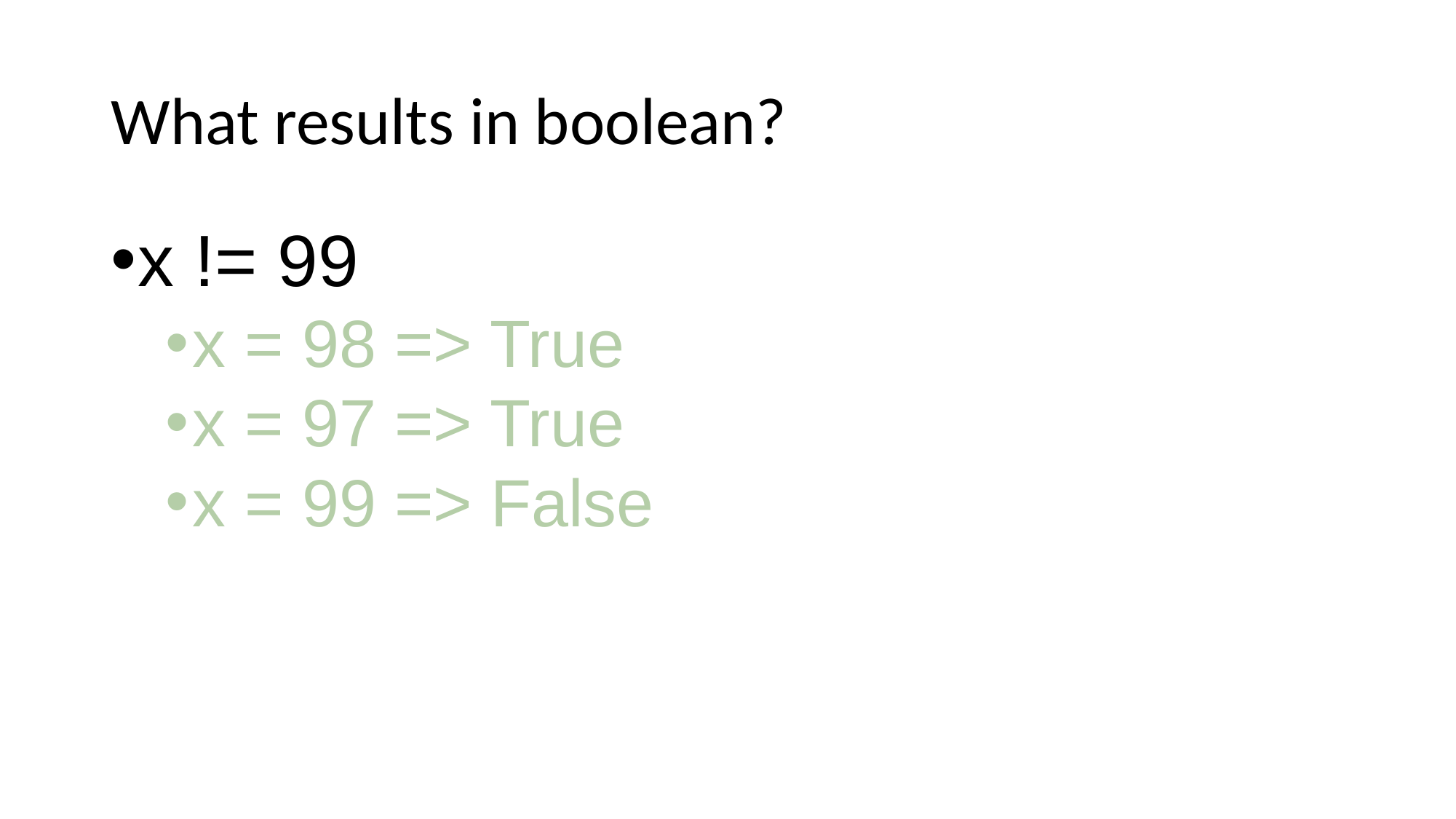

# What results in boolean?
x != 99
x = 98 => True
x = 97 => True
x = 99 => False